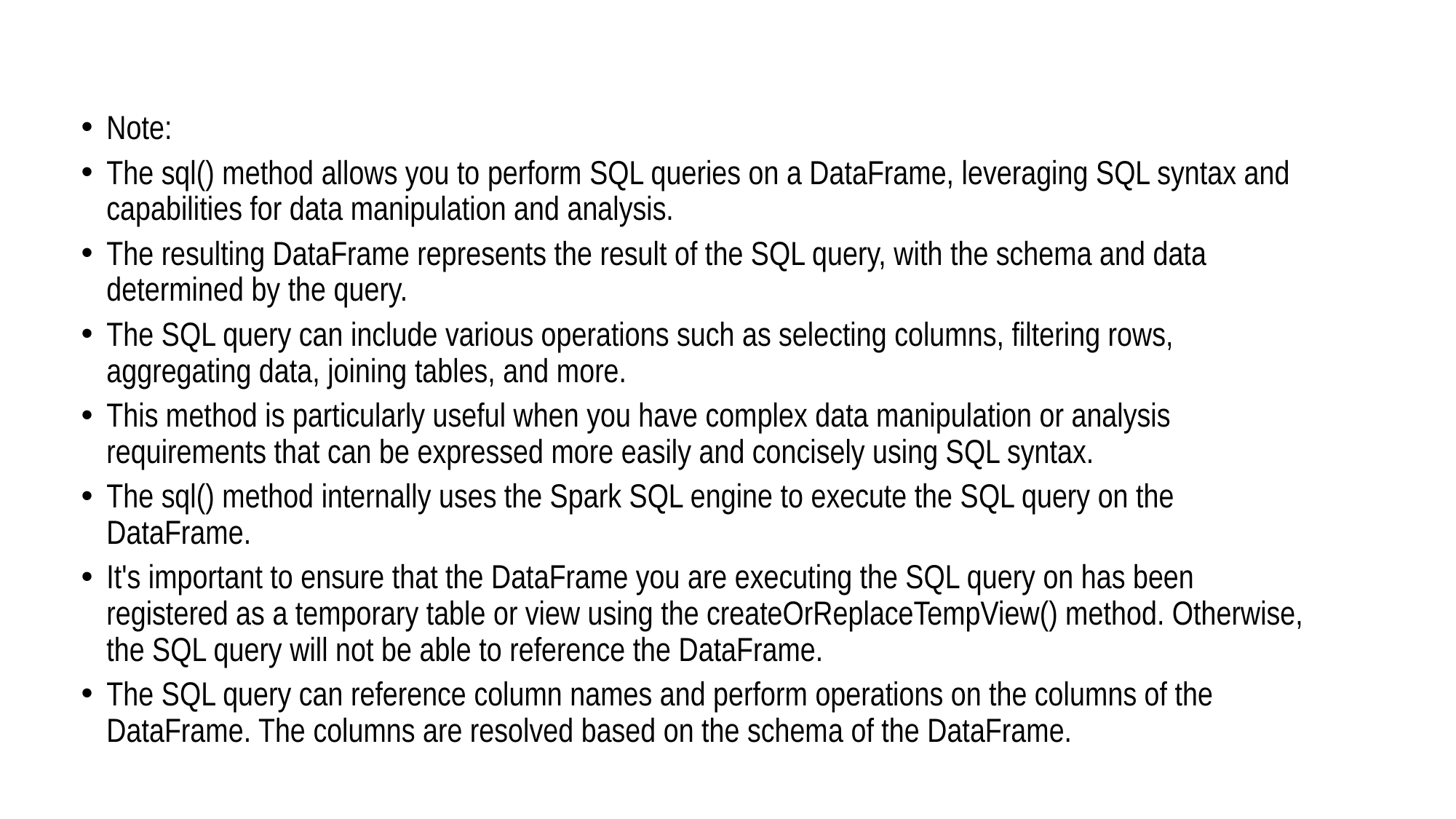

Note:
The sql() method allows you to perform SQL queries on a DataFrame, leveraging SQL syntax and capabilities for data manipulation and analysis.
The resulting DataFrame represents the result of the SQL query, with the schema and data determined by the query.
The SQL query can include various operations such as selecting columns, filtering rows, aggregating data, joining tables, and more.
This method is particularly useful when you have complex data manipulation or analysis requirements that can be expressed more easily and concisely using SQL syntax.
The sql() method internally uses the Spark SQL engine to execute the SQL query on the DataFrame.
It's important to ensure that the DataFrame you are executing the SQL query on has been registered as a temporary table or view using the createOrReplaceTempView() method. Otherwise, the SQL query will not be able to reference the DataFrame.
The SQL query can reference column names and perform operations on the columns of the DataFrame. The columns are resolved based on the schema of the DataFrame.